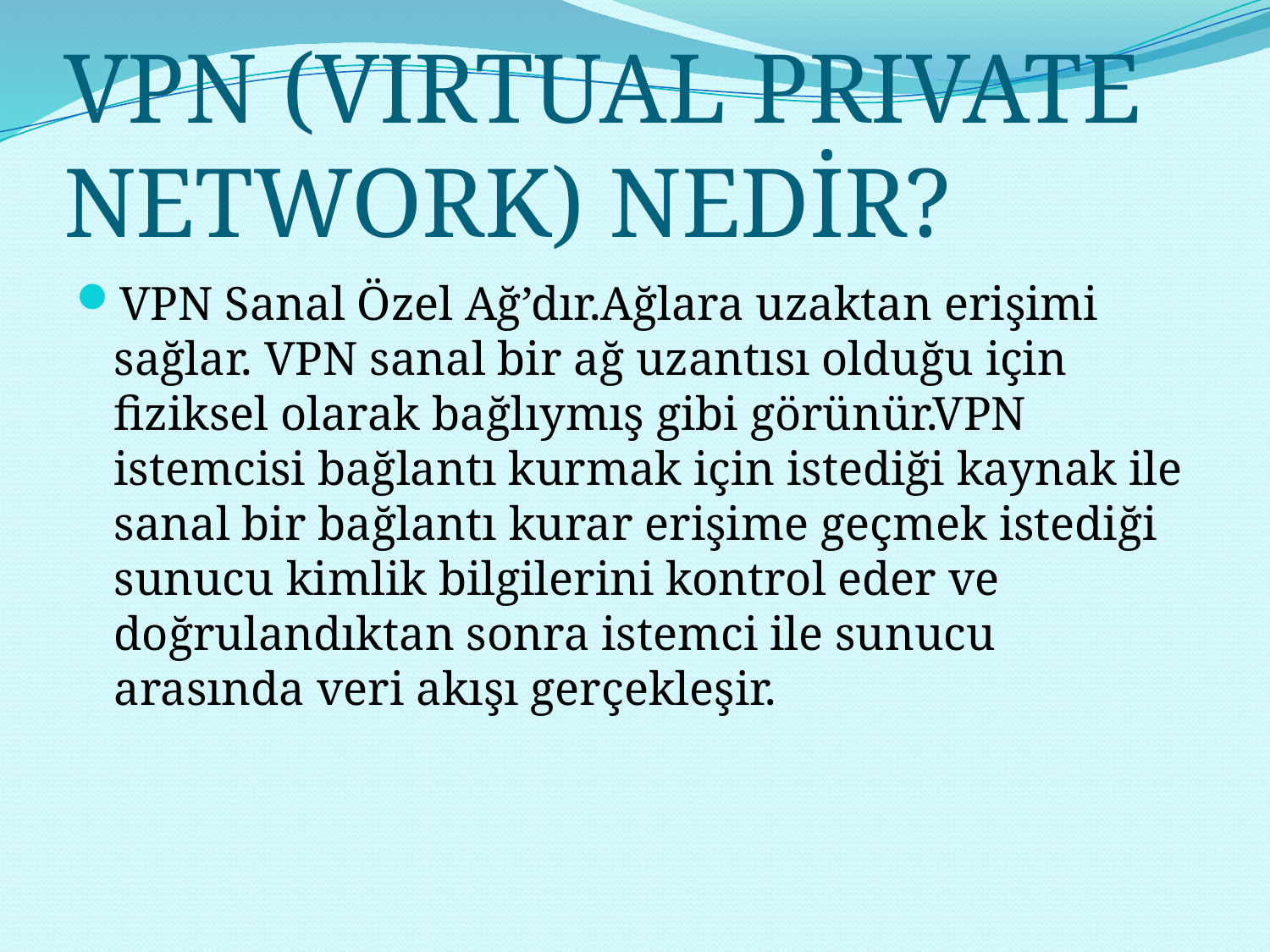

# VPN (VIRTUAL PRIVATE NETWORK) NEDİR?
VPN Sanal Özel Ağ’dır.Ağlara uzaktan erişimi sağlar. VPN sanal bir ağ uzantısı olduğu için fiziksel olarak bağlıymış gibi görünür.VPN istemcisi bağlantı kurmak için istediği kaynak ile sanal bir bağlantı kurar erişime geçmek istediği sunucu kimlik bilgilerini kontrol eder ve doğrulandıktan sonra istemci ile sunucu arasında veri akışı gerçekleşir.